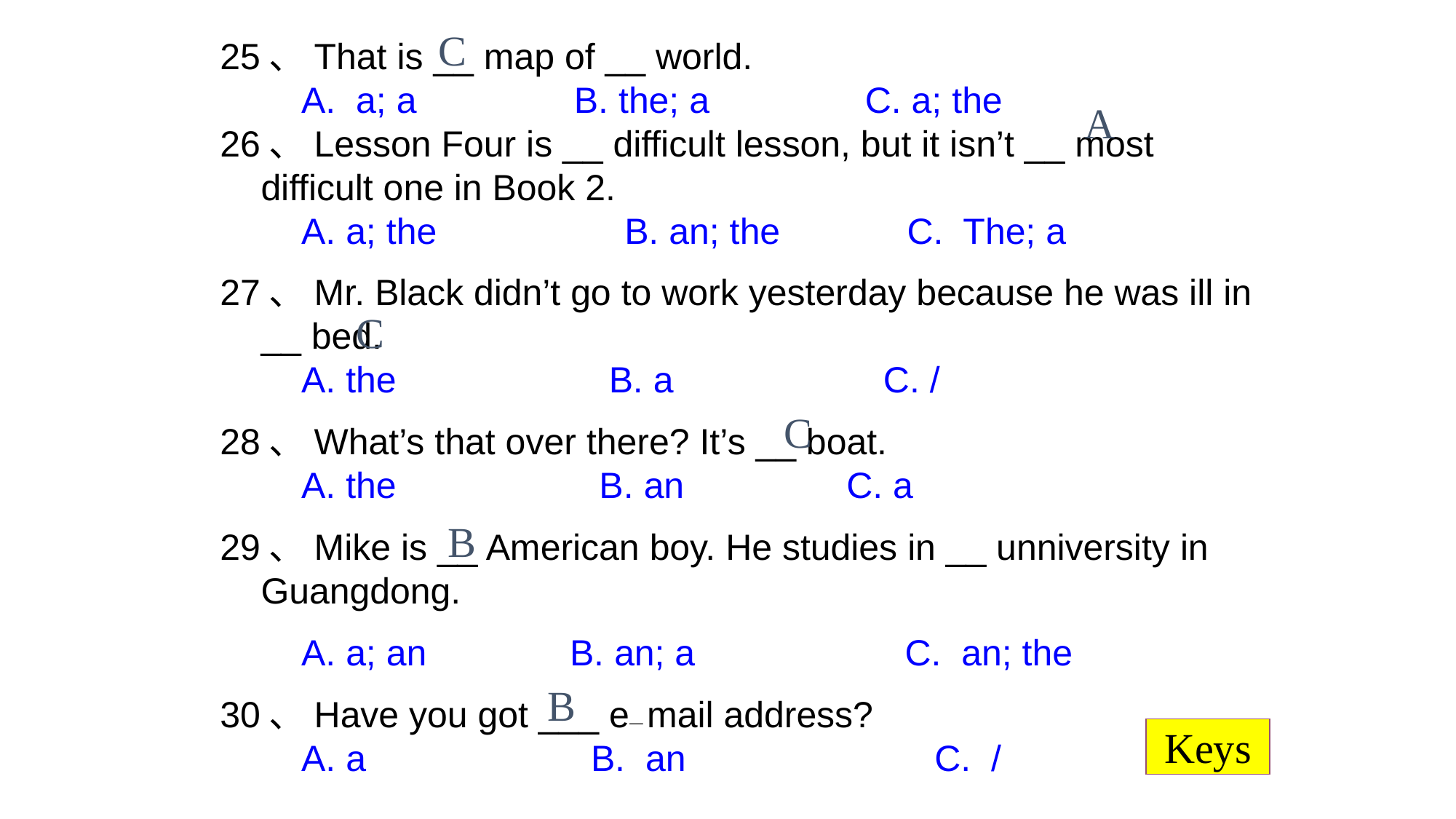

C
25、That is __ map of __ world.
　　A.  a; a   　　　B. the; a  　　　 C. a; the
26、Lesson Four is __ difficult lesson, but it isn’t __ most difficult one in Book 2.
　　A. a; the　　　　   B. an; the　　　C.  The; a
27、Mr. Black didn’t go to work yesterday because he was ill in __ bed.
　　A. the  　　　        B. a 　　　　　C. /
28、What’s that over there? It’s __ boat.
　　A. the                    B. an                C. a
29、Mike is __ American boy. He studies in __ unniversity in Guangdong.
　　A. a; an　　　  B. an; a 　　　　　C.  an; the
30、Have you got ___ e— mail address?
　　A. a　　　            B.  an　　　　      　C.  /
A
C
C
B
B
Keys